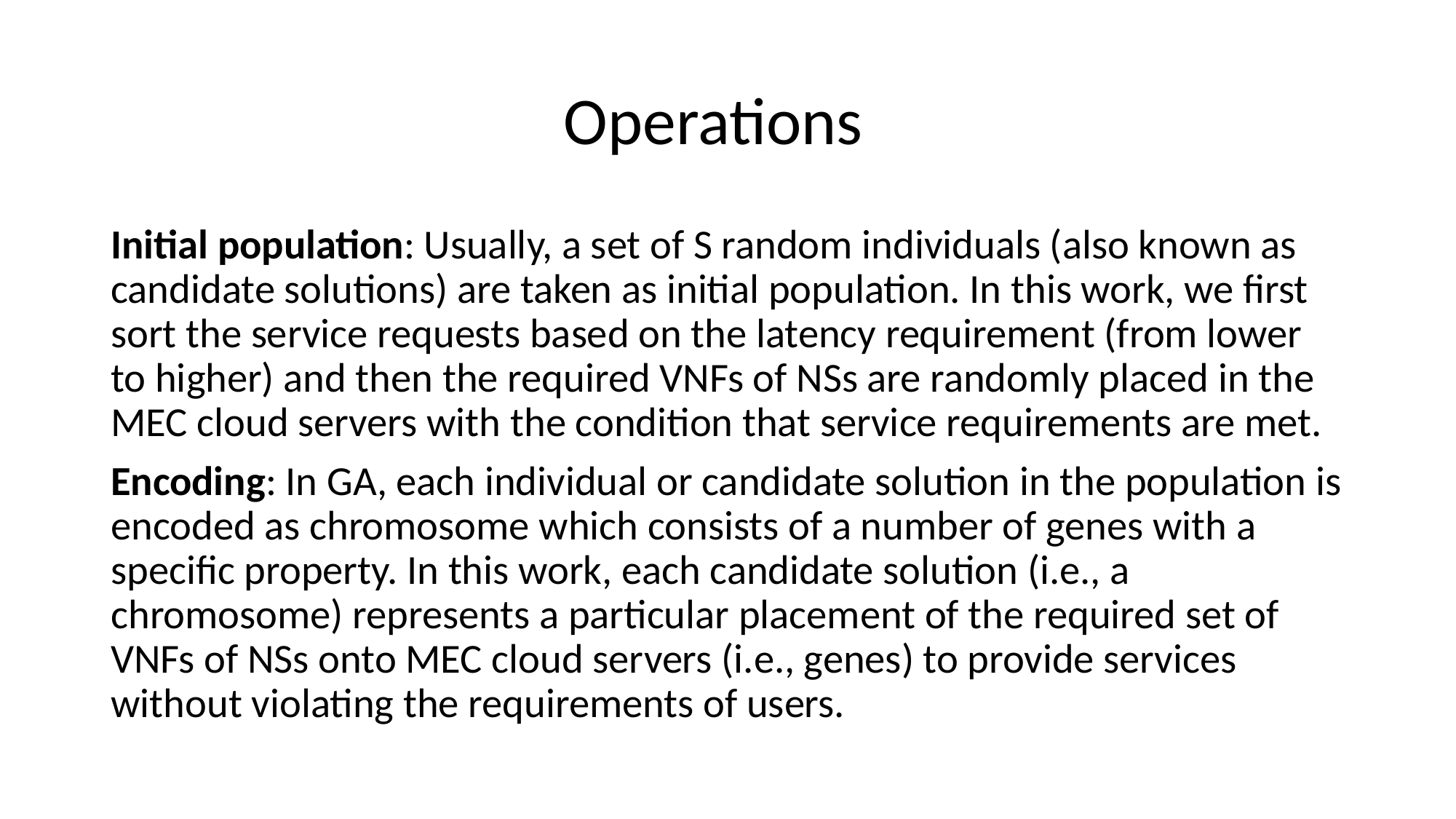

# Operations
Initial population: Usually, a set of S random individuals (also known as candidate solutions) are taken as initial population. In this work, we first sort the service requests based on the latency requirement (from lower to higher) and then the required VNFs of NSs are randomly placed in the MEC cloud servers with the condition that service requirements are met.
Encoding: In GA, each individual or candidate solution in the population is encoded as chromosome which consists of a number of genes with a specific property. In this work, each candidate solution (i.e., a chromosome) represents a particular placement of the required set of VNFs of NSs onto MEC cloud servers (i.e., genes) to provide services without violating the requirements of users.